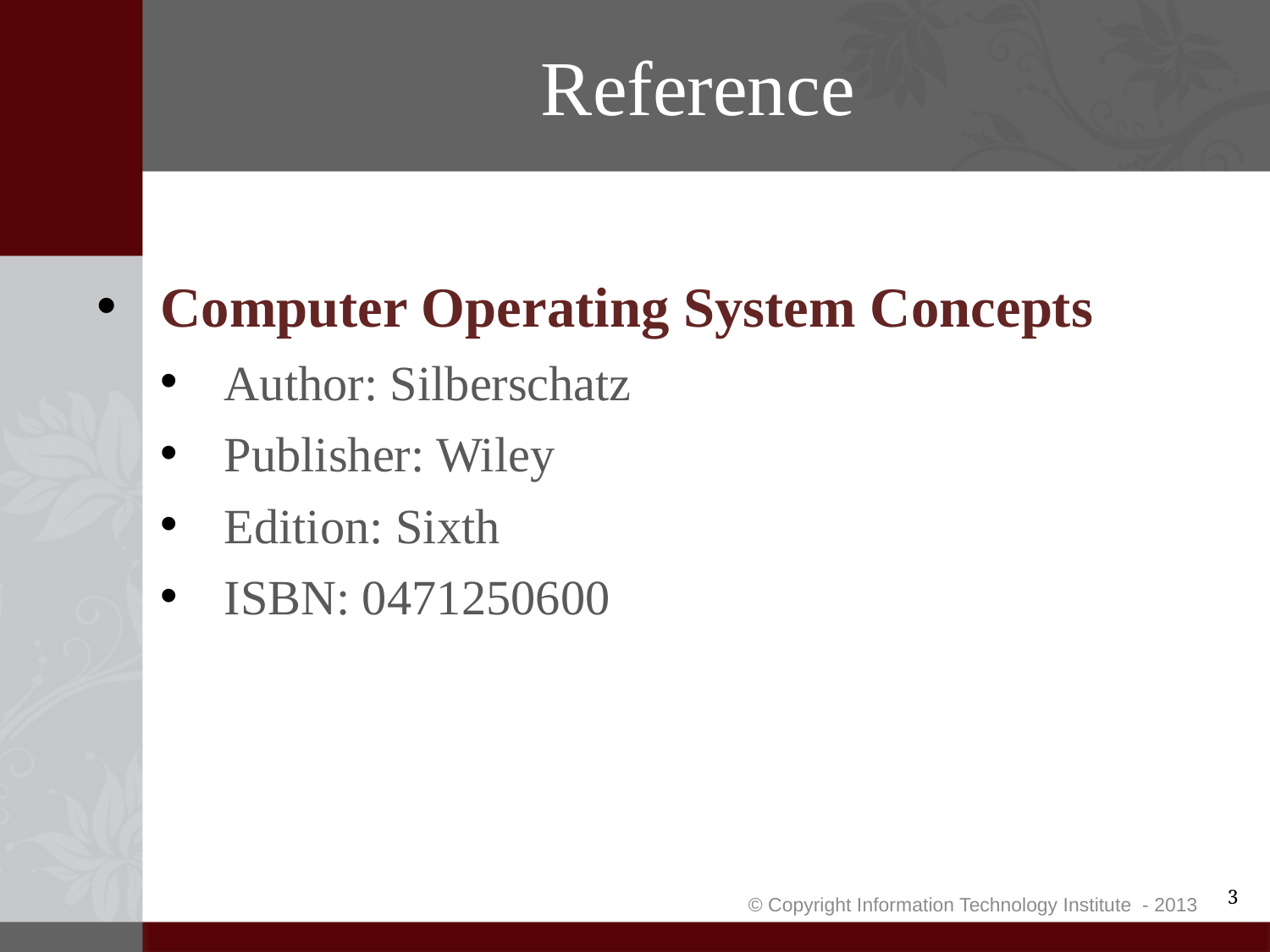

# Reference
Computer Operating System Concepts
Author: Silberschatz
Publisher: Wiley
Edition: Sixth
ISBN: 0471250600